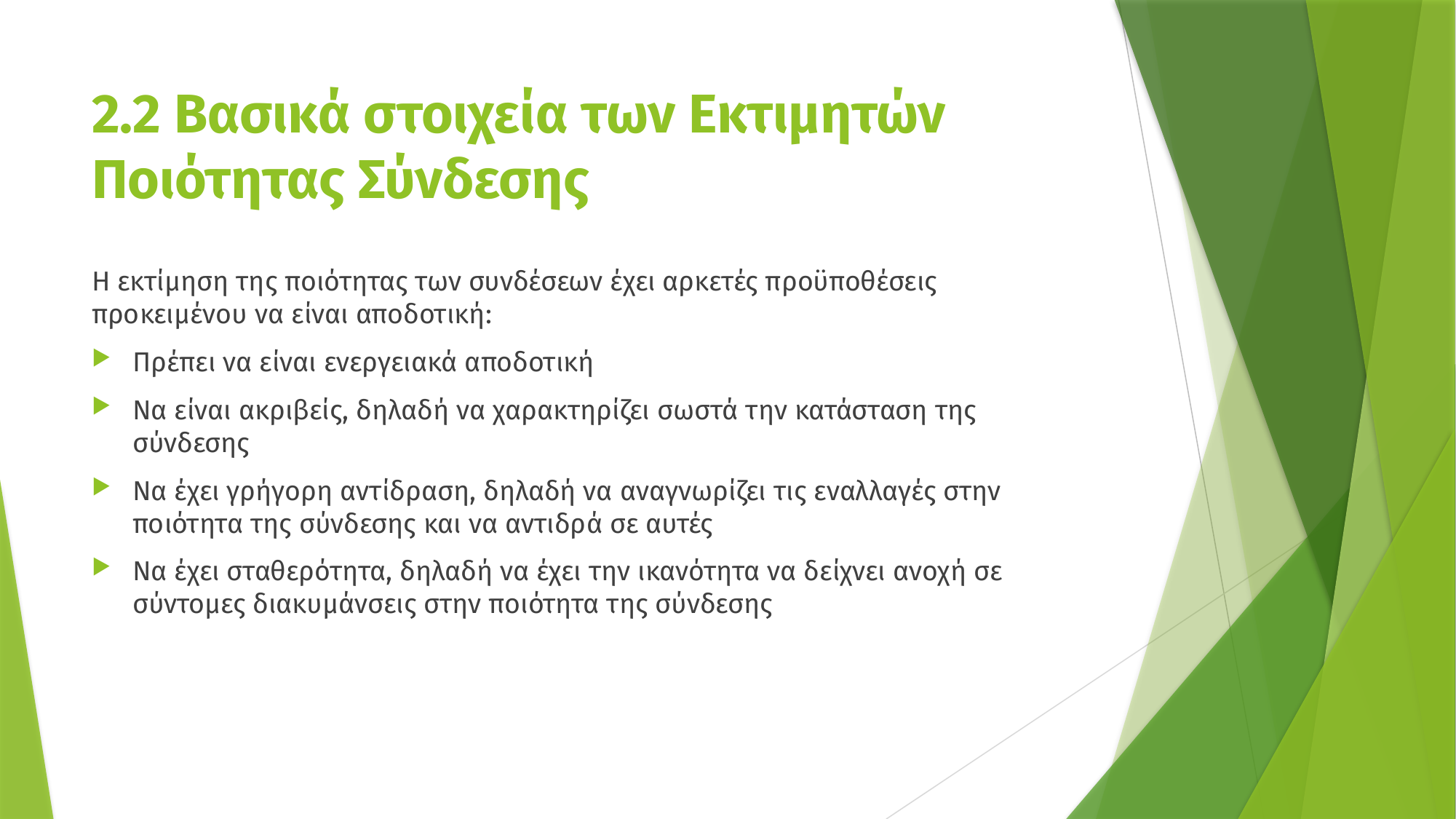

# 2.2 Βασικά στοιχεία των Εκτιμητών Ποιότητας Σύνδεσης
Η εκτίμηση της ποιότητας των συνδέσεων έχει αρκετές προϋποθέσεις προκειμένου να είναι αποδοτική:
Πρέπει να είναι ενεργειακά αποδοτική
Να είναι ακριβείς, δηλαδή να χαρακτηρίζει σωστά την κατάσταση της σύνδεσης
Να έχει γρήγορη αντίδραση, δηλαδή να αναγνωρίζει τις εναλλαγές στην ποιότητα της σύνδεσης και να αντιδρά σε αυτές
Να έχει σταθερότητα, δηλαδή να έχει την ικανότητα να δείχνει ανοχή σε σύντομες διακυμάνσεις στην ποιότητα της σύνδεσης